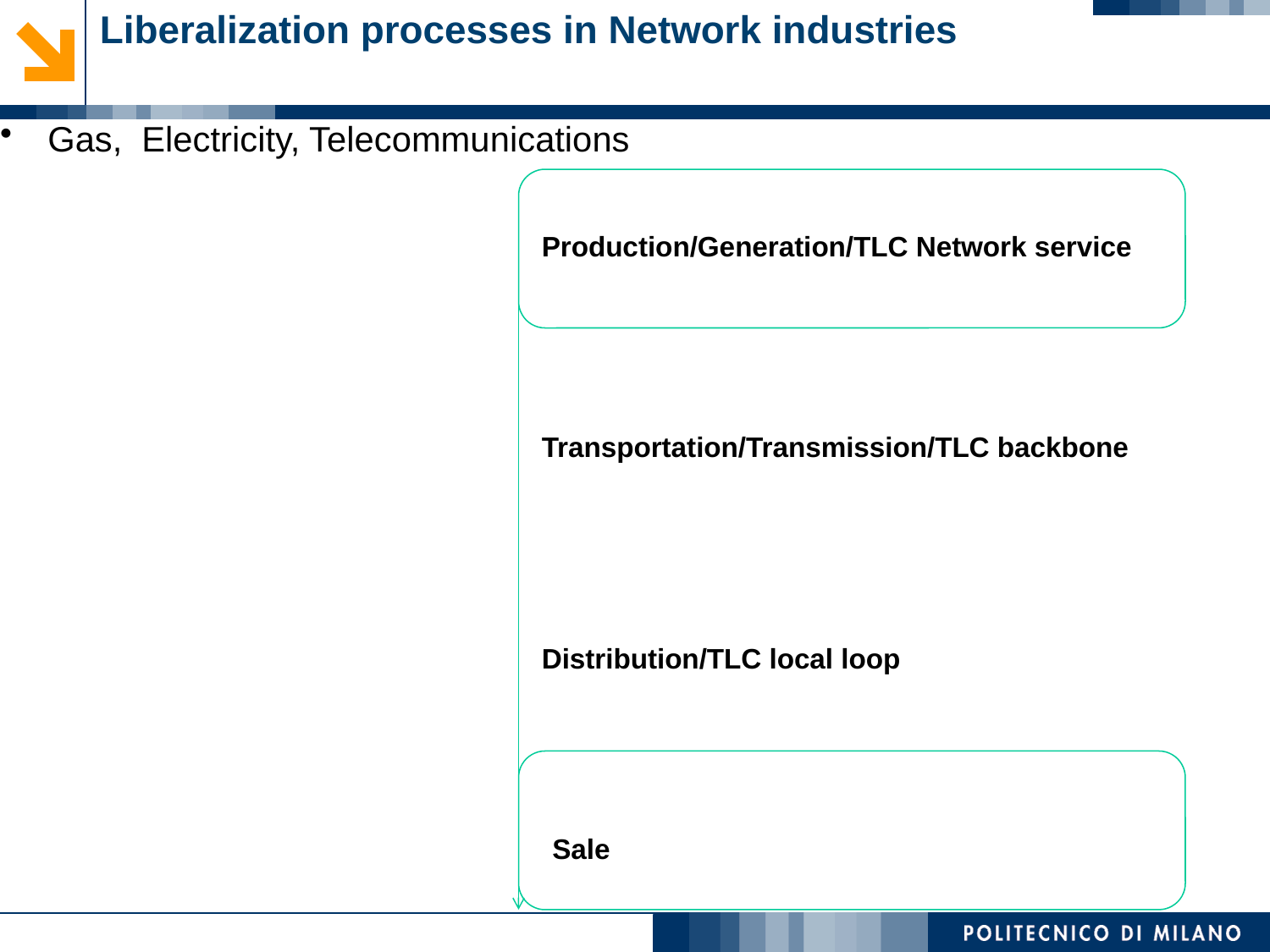

# Liberalization processes in Network industries
Gas,  Electricity, Telecommunications

Production/Generation/TLC Network service
Transportation/Transmission/TLC backbone
Distribution/TLC local loop

Sale